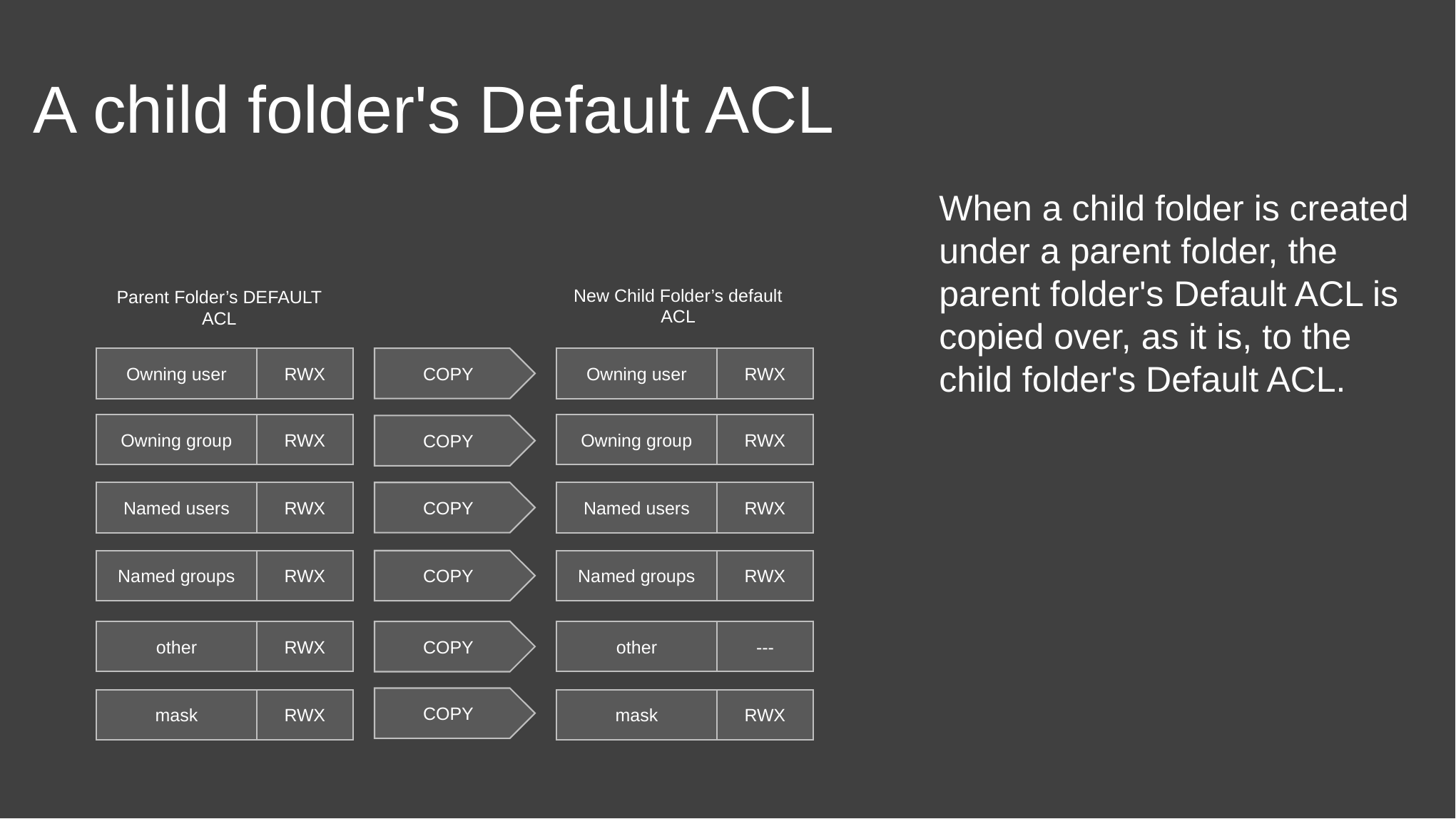

# A child folder's Default ACL
When a child folder is created under a parent folder, the parent folder's Default ACL is copied over, as it is, to the child folder's Default ACL.
New Child Folder’s default ACL
Parent Folder’s DEFAULT ACL
Owning user
RWX
COPY
Owning user
RWX
Owning group
RWX
Owning group
RWX
COPY
Named users
RWX
COPY
Named users
RWX
Named groups
RWX
COPY
Named groups
RWX
other
RWX
COPY
other
---
COPY
mask
RWX
mask
RWX